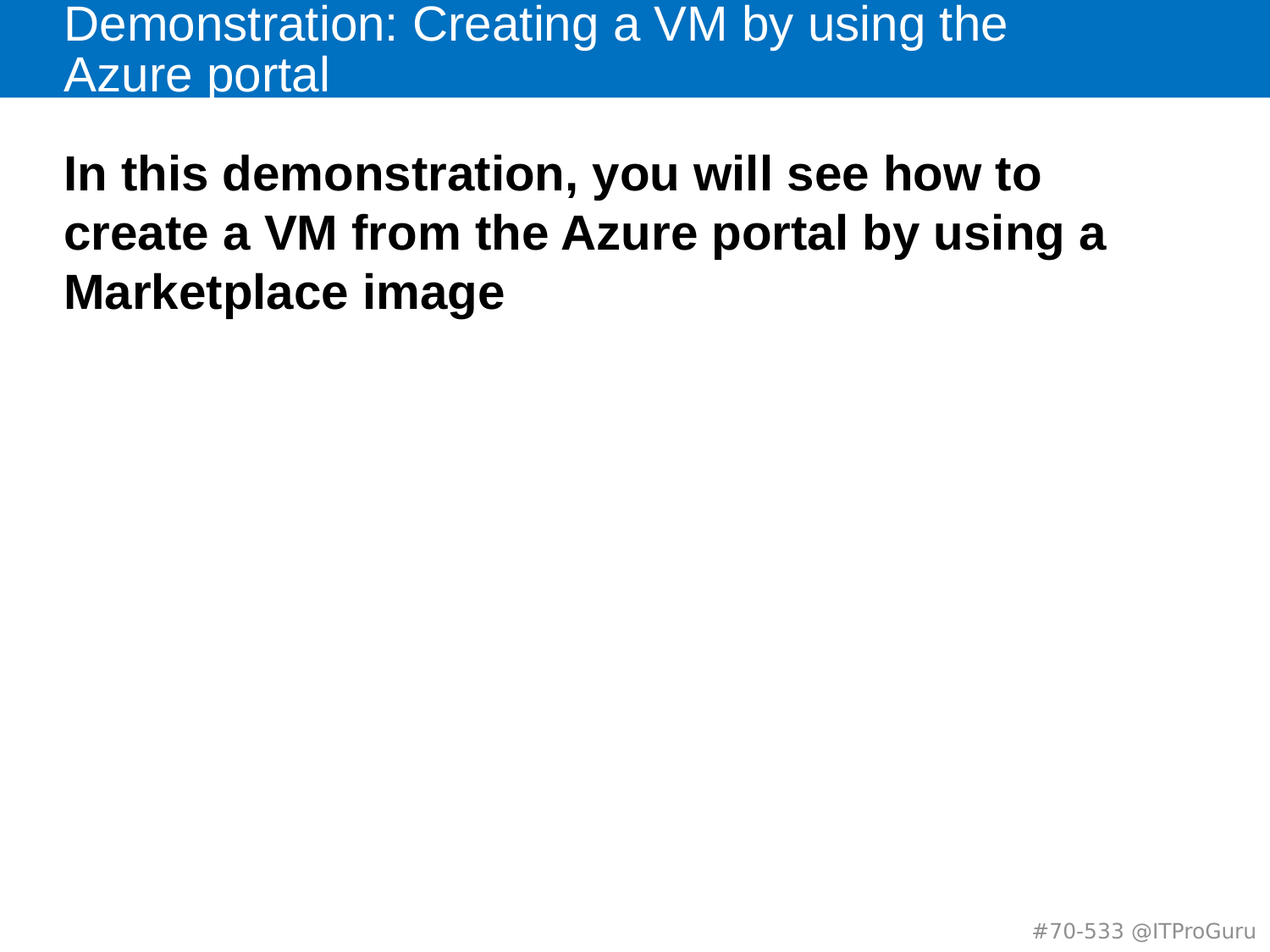

# Demonstration: Creating a VM by using the Azure portal
In this demonstration, you will see how to create a VM from the Azure portal by using a Marketplace image